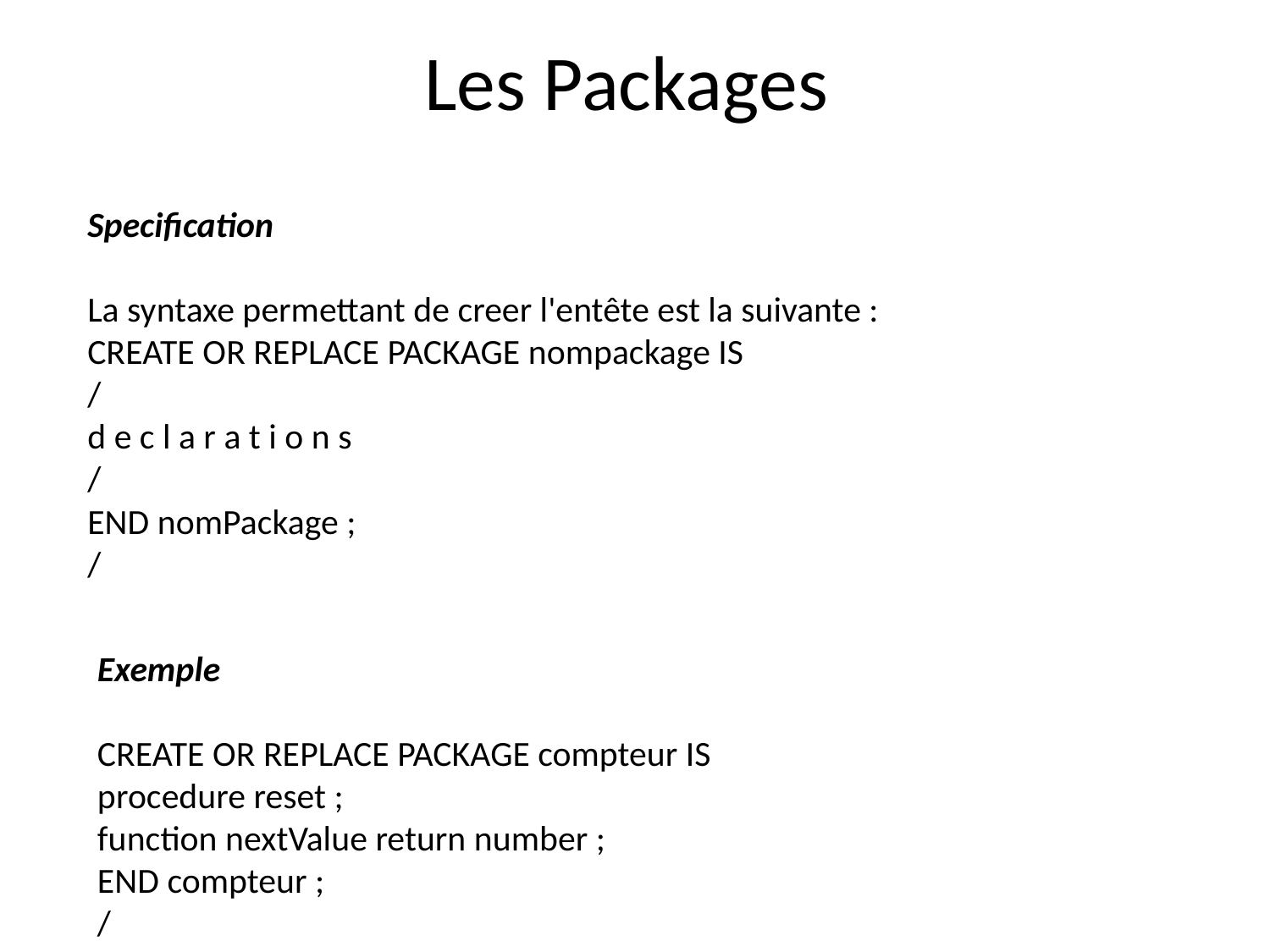

# Les Packages
Specification

La syntaxe permettant de creer l'entête est la suivante :
CREATE OR REPLACE PACKAGE nompackage IS
/
d e c l a r a t i o n s
/
END nomPackage ;
/
Exemple

CREATE OR REPLACE PACKAGE compteur IS
procedure reset ;
function nextValue return number ;
END compteur ;
/